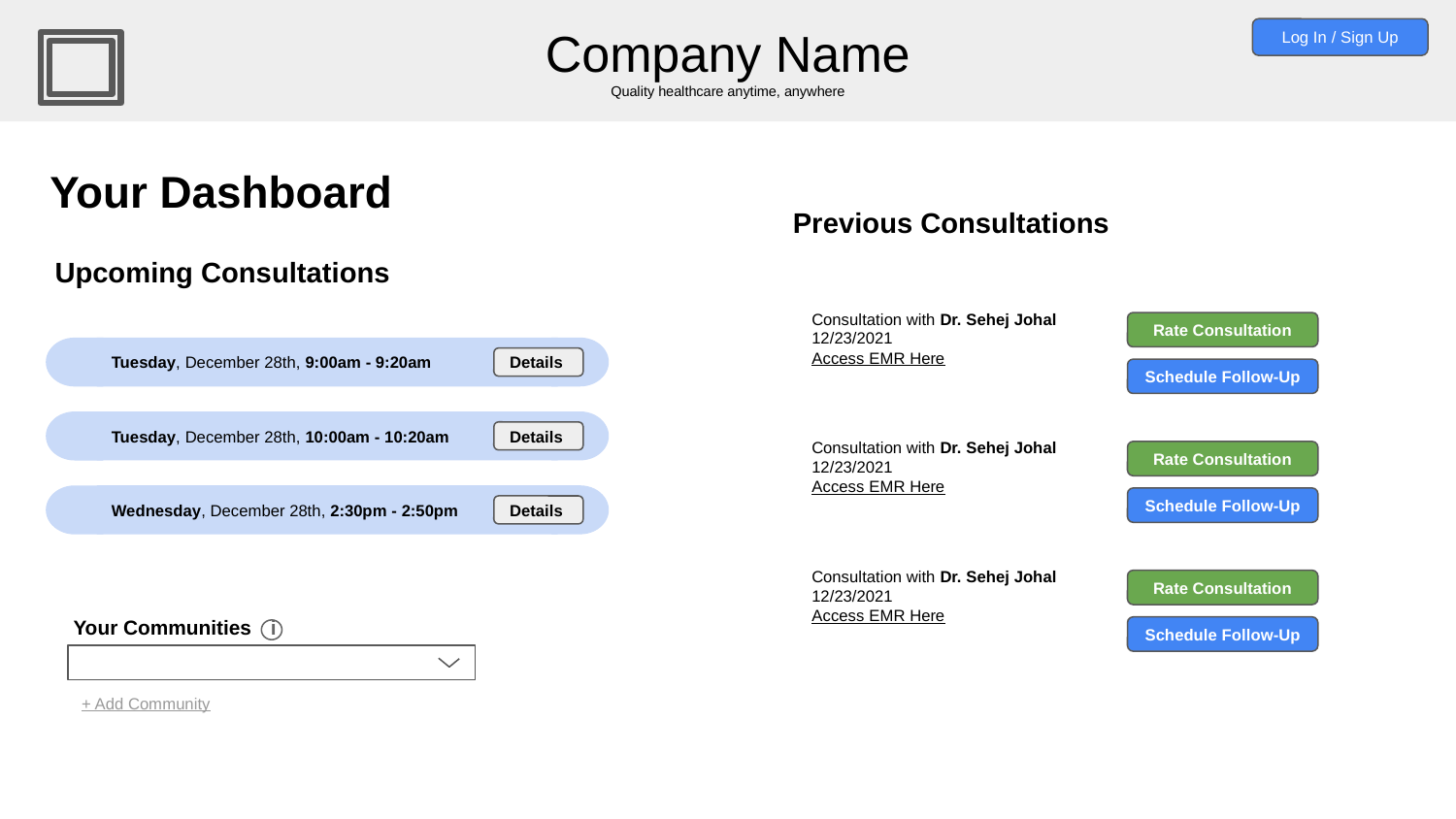

Company Name
Quality healthcare anytime, anywhere
Log In / Sign Up

Your Dashboard
Previous Consultations
Upcoming Consultations
Consultation with Dr. Sehej Johal
12/23/2021
Access EMR Here
Rate Consultation
Tuesday, December 28th, 9:00am - 9:20am

Details
Schedule Follow-Up
Tuesday, December 28th, 10:00am - 10:20am

Details
Consultation with Dr. Sehej Johal
12/23/2021
Access EMR Here
Rate Consultation
Wednesday, December 28th, 2:30pm - 2:50pm

Schedule Follow-Up
Details
Consultation with Dr. Sehej Johal
12/23/2021
Access EMR Here
Rate Consultation
Your Communities
i

Schedule Follow-Up

+ Add Community